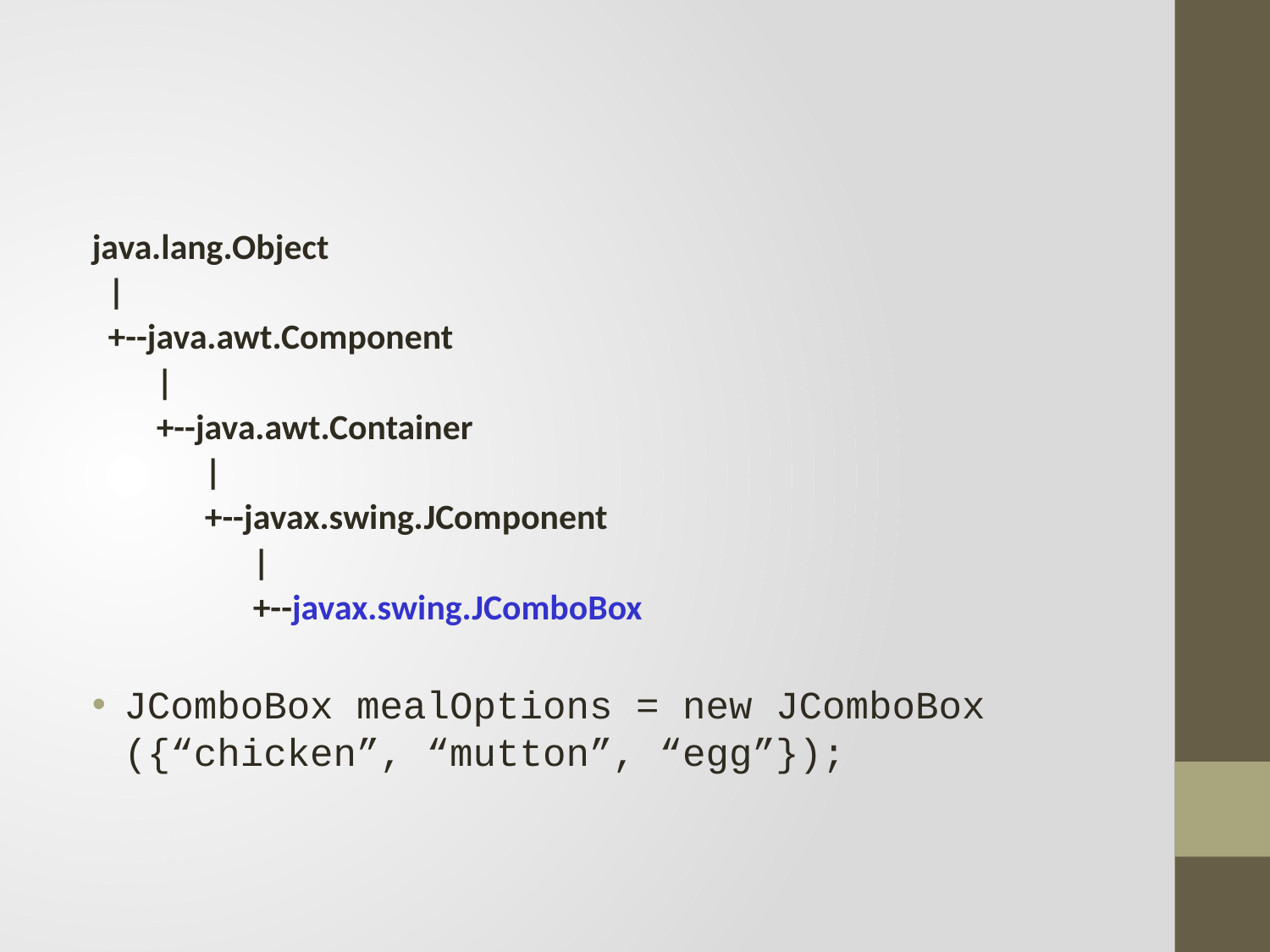

#
java.lang.Object
  |
  +--java.awt.Component
        |
        +--java.awt.Container
              |
              +--javax.swing.JComponent
                    |
                    +--javax.swing.JComboBox

JComboBox mealOptions = new JComboBox ({“chicken”, “mutton”, “egg”});